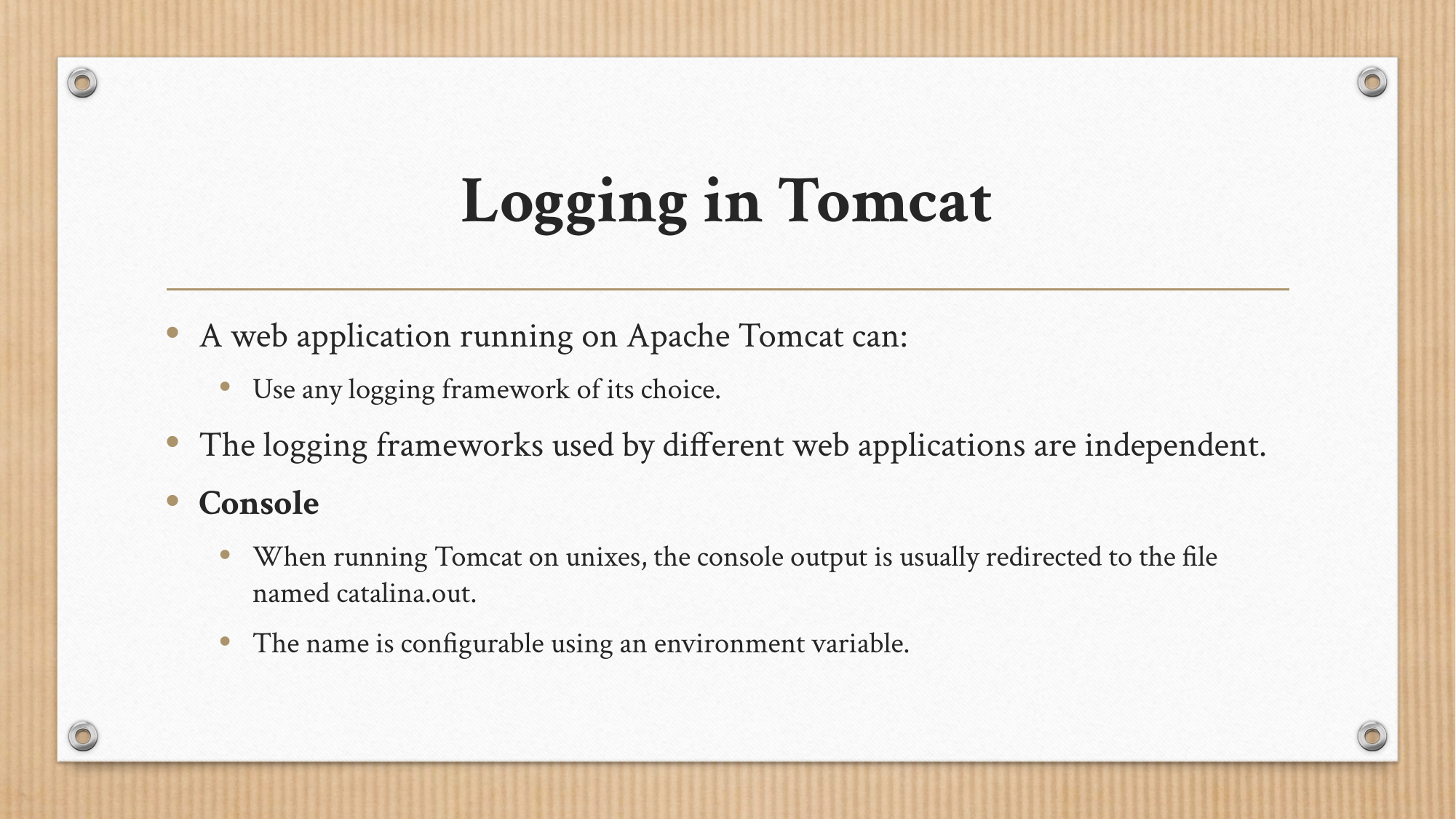

# Logging in Tomcat
A web application running on Apache Tomcat can:
Use any logging framework of its choice.
The logging frameworks used by different web applications are independent.
Console
When running Tomcat on unixes, the console output is usually redirected to the file named catalina.out.
The name is configurable using an environment variable.